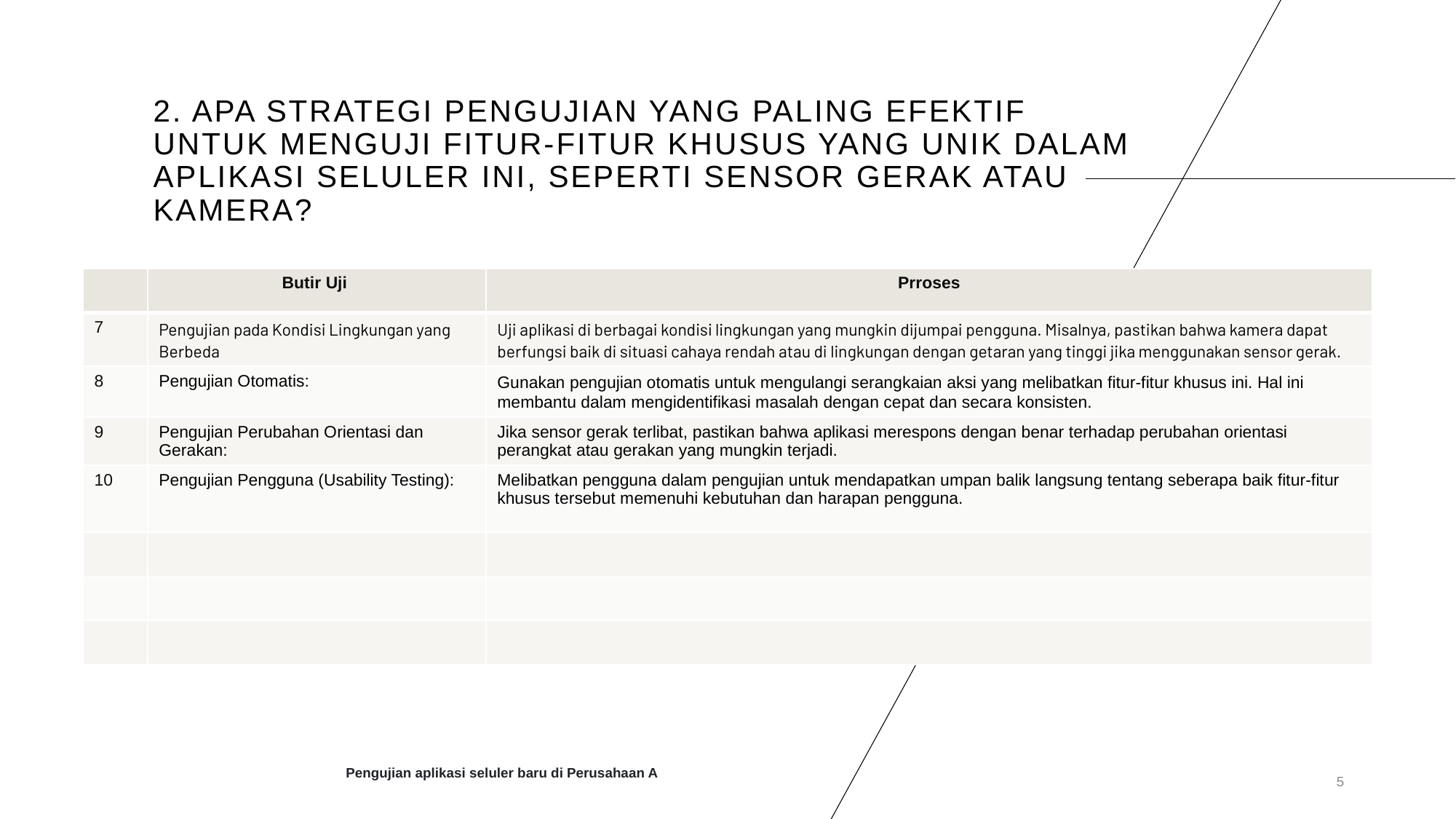

# 2. Apa strategi pengujian yang paling efektif untuk menguji fitur-fitur khusus yang unik dalam aplikasi seluler ini, seperti sensor gerak atau kamera?
|  | Butir Uji | Prroses |
| --- | --- | --- |
| 7 | Pengujian pada Kondisi Lingkungan yang Berbeda | Uji aplikasi di berbagai kondisi lingkungan yang mungkin dijumpai pengguna. Misalnya, pastikan bahwa kamera dapat berfungsi baik di situasi cahaya rendah atau di lingkungan dengan getaran yang tinggi jika menggunakan sensor gerak. |
| 8 | Pengujian Otomatis: | Gunakan pengujian otomatis untuk mengulangi serangkaian aksi yang melibatkan fitur-fitur khusus ini. Hal ini membantu dalam mengidentifikasi masalah dengan cepat dan secara konsisten. |
| 9 | Pengujian Perubahan Orientasi dan Gerakan: | Jika sensor gerak terlibat, pastikan bahwa aplikasi merespons dengan benar terhadap perubahan orientasi perangkat atau gerakan yang mungkin terjadi. |
| 10 | Pengujian Pengguna (Usability Testing): | Melibatkan pengguna dalam pengujian untuk mendapatkan umpan balik langsung tentang seberapa baik fitur-fitur khusus tersebut memenuhi kebutuhan dan harapan pengguna. |
|  |  |  |
|  |  |  |
|  |  |  |
Pengujian aplikasi seluler baru di Perusahaan A
5